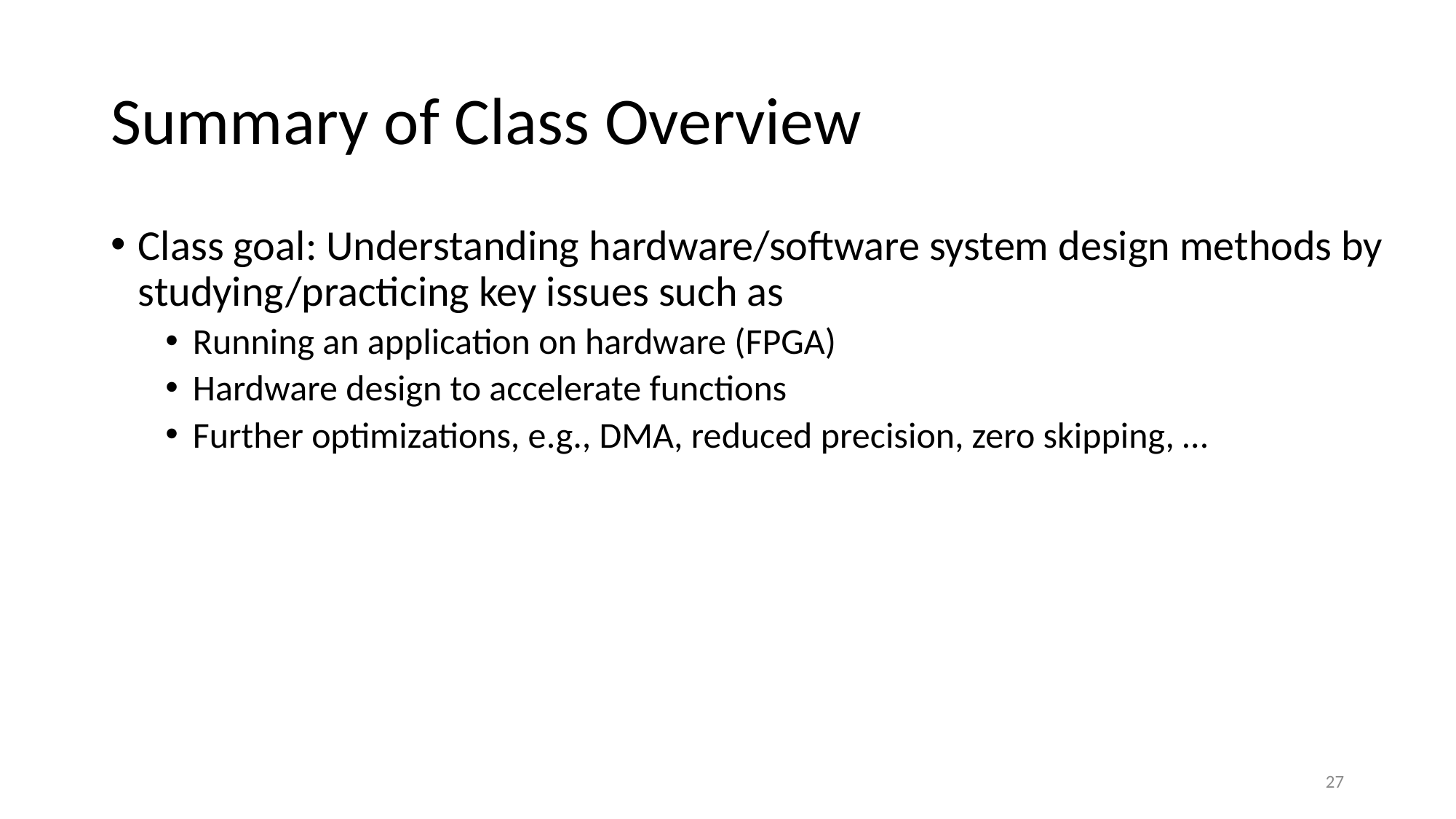

# Summary of Class Overview
Class goal: Understanding hardware/software system design methods by studying/practicing key issues such as
Running an application on hardware (FPGA)
Hardware design to accelerate functions
Further optimizations, e.g., DMA, reduced precision, zero skipping, …
27